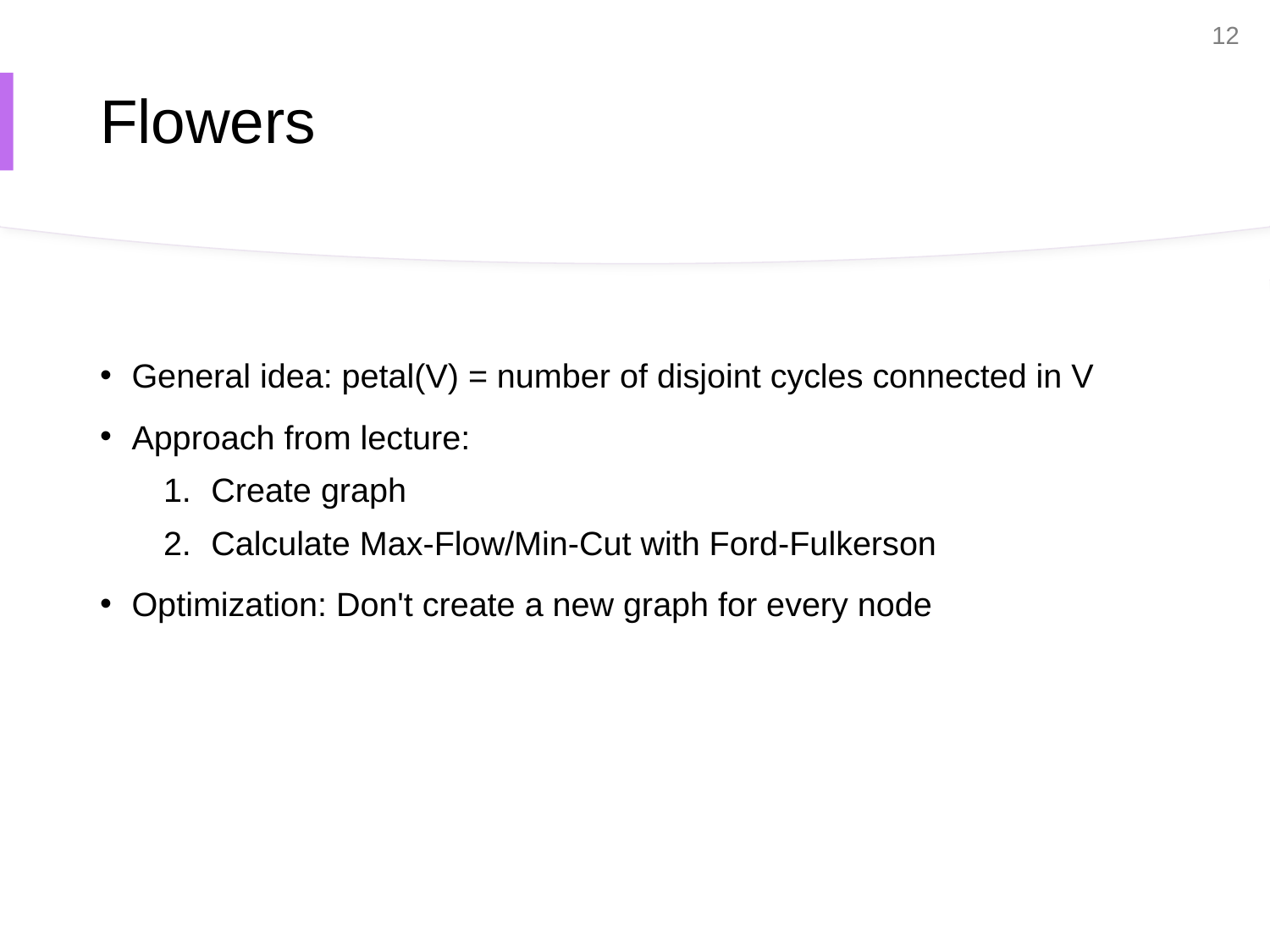

12
# Flowers

General idea: petal(V) = number of disjoint cycles connected in V
Approach from lecture:
Create graph
Calculate Max-Flow/Min-Cut with Ford-Fulkerson
Optimization: Don't create a new graph for every node